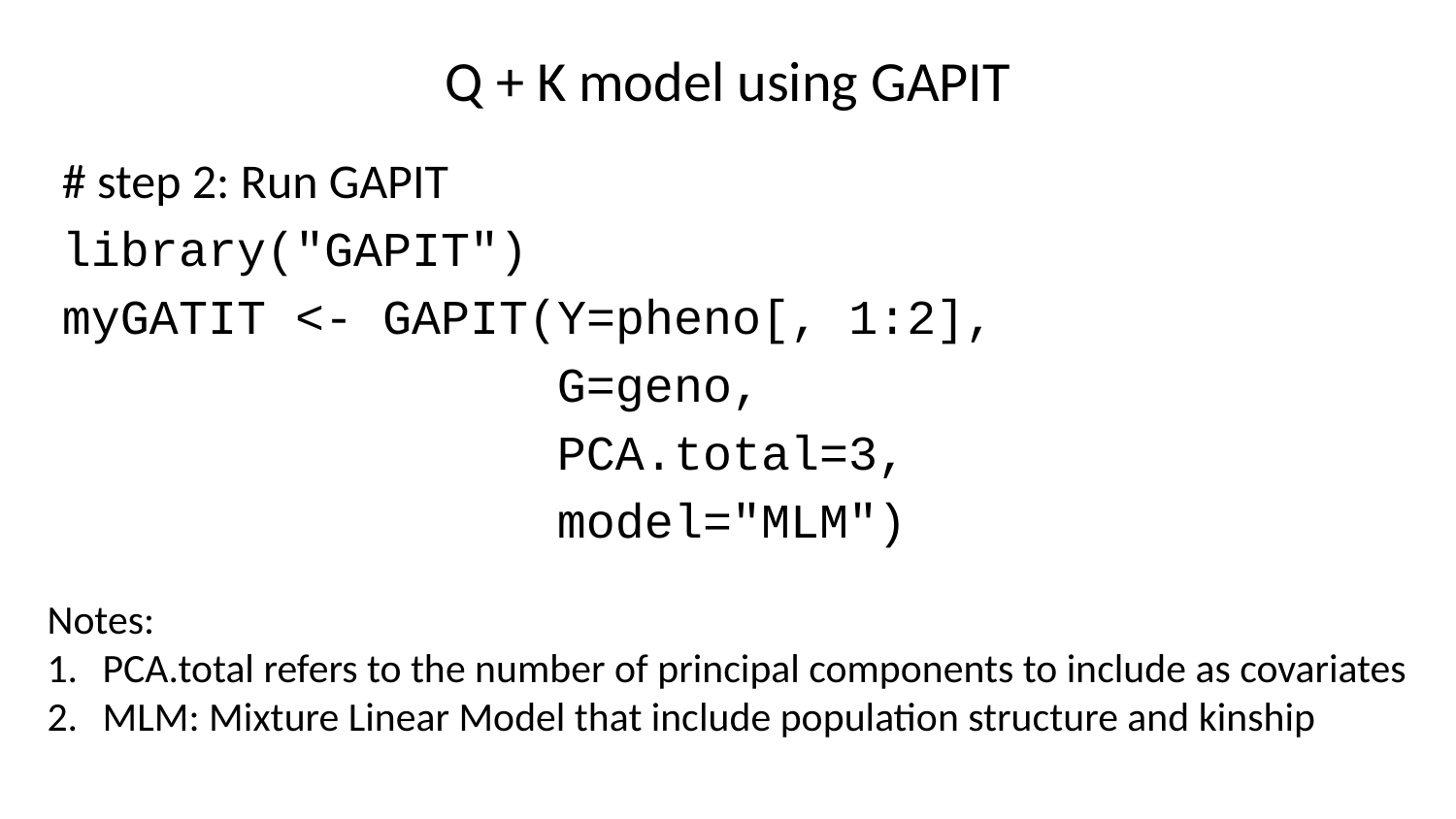

# Q + K model using GAPIT
# step 2: Run GAPIT
library("GAPIT")
myGATIT <- GAPIT(Y=pheno[, 1:2],
                 G=geno,
                 PCA.total=3,
                 model="MLM")
Notes:
PCA.total refers to the number of principal components to include as covariates
MLM: Mixture Linear Model that include population structure and kinship